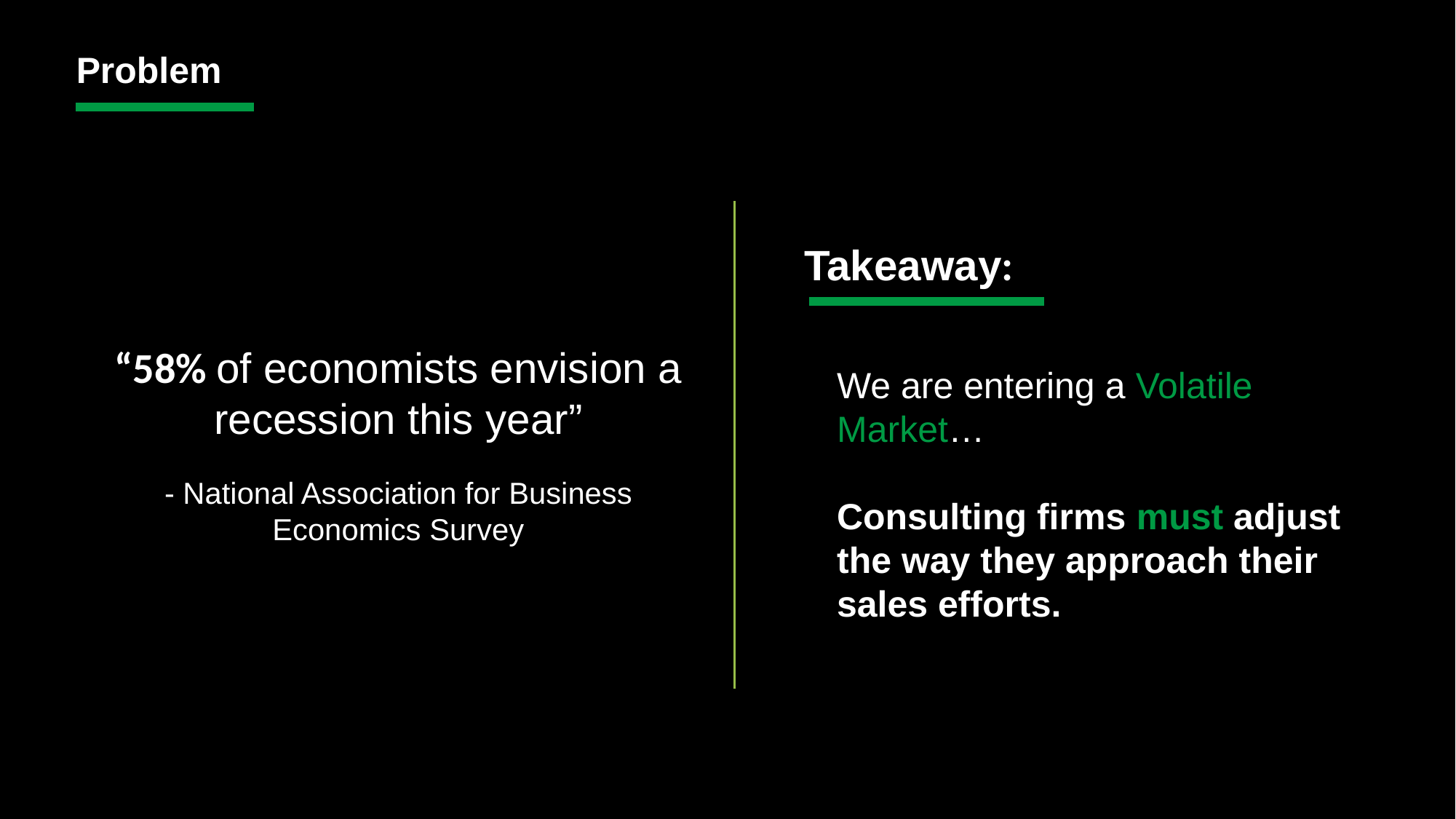

Problem
Takeaway:
“58% of economists envision a recession this year”

- National Association for Business Economics Survey
We are entering a Volatile Market…

Consulting firms must adjust the way they approach their sales efforts.